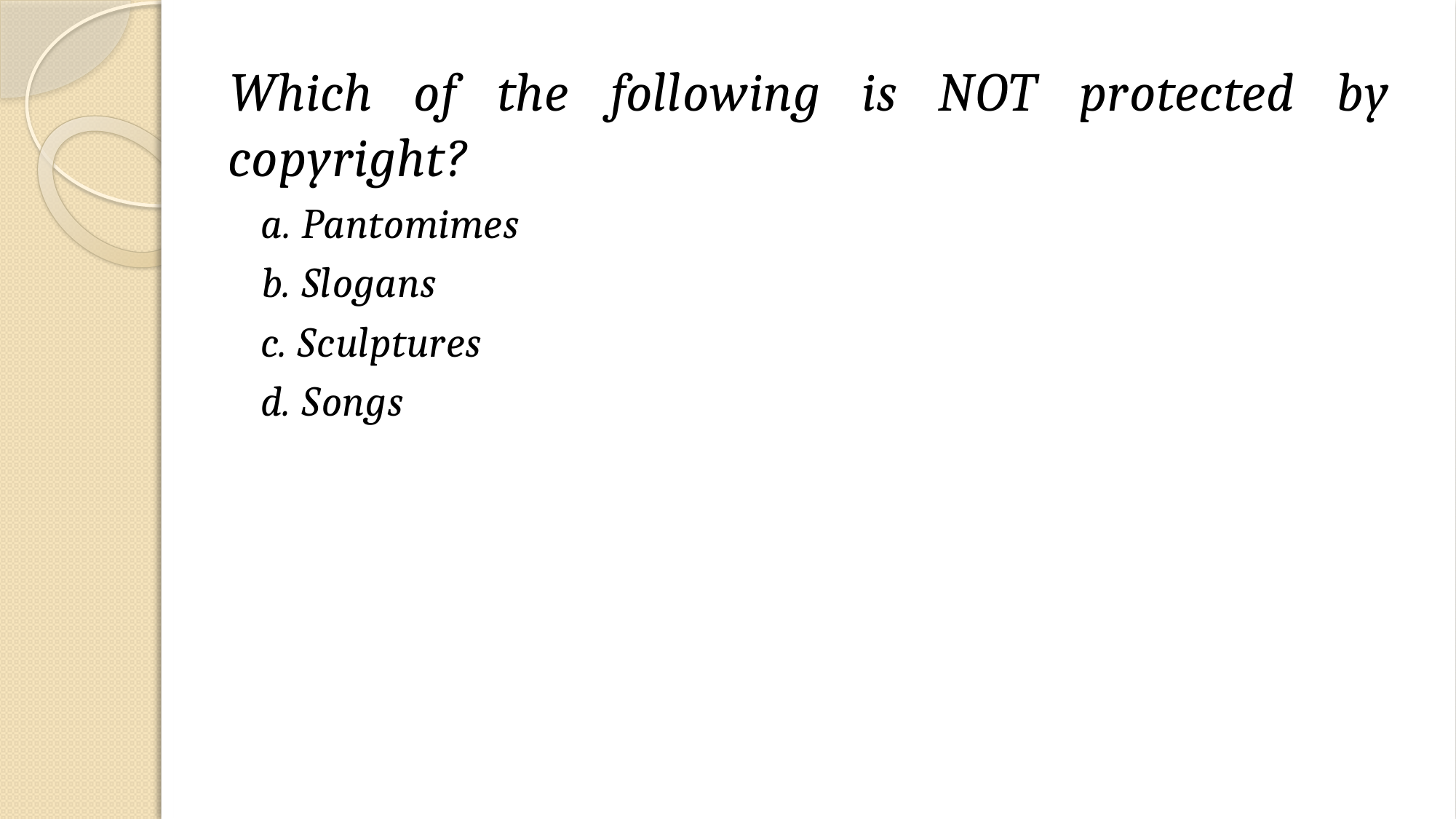

Which of the following is NOT protected by copyright?
a. Pantomimes
b. Slogans
c. Sculptures
d. Songs